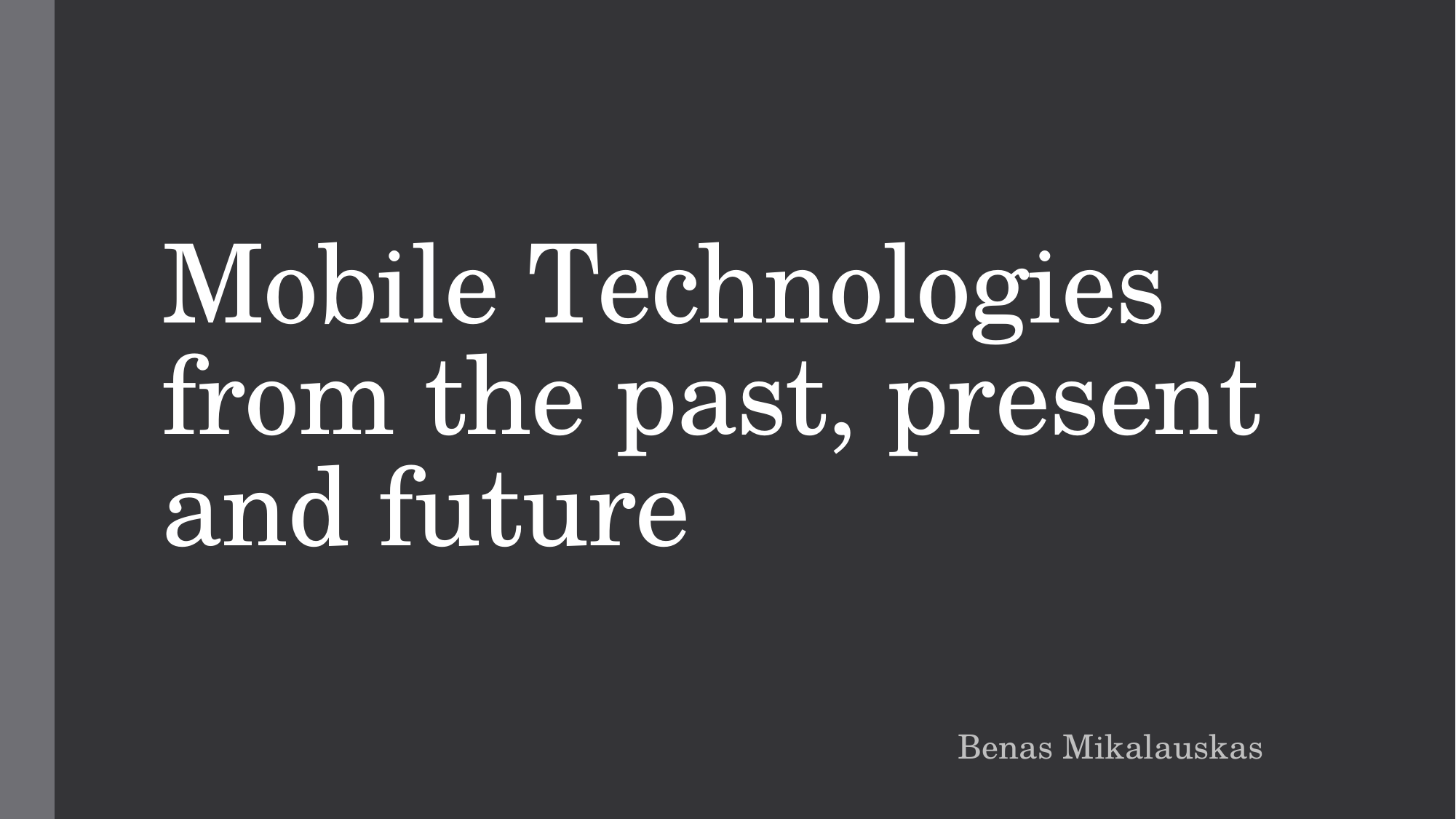

# Mobile Technologies from the past, present and future
Benas Mikalauskas